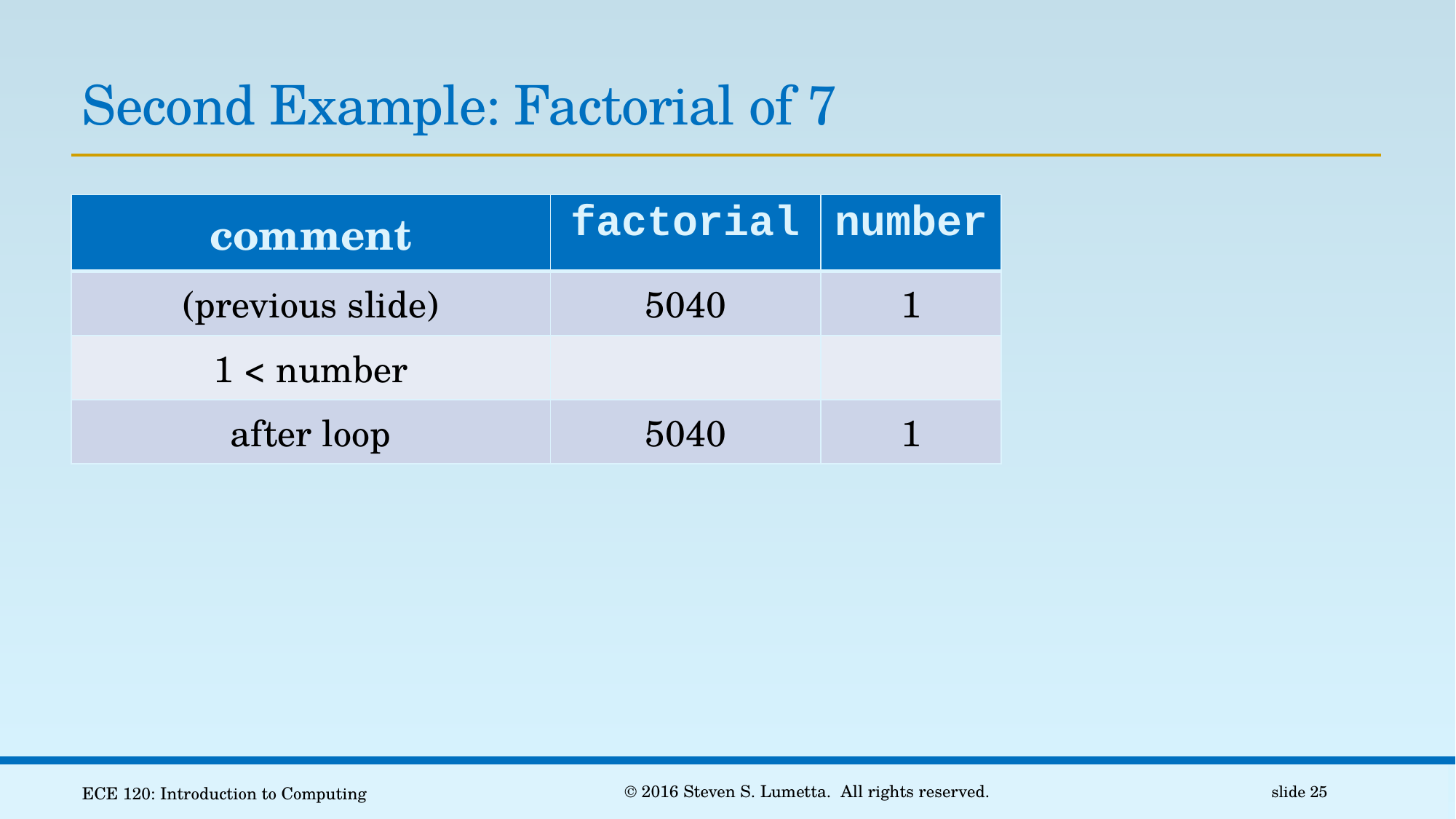

# Second Example: Factorial of 7
| comment | factorial | number |
| --- | --- | --- |
| (previous slide) | 5040 | 1 |
| 1 < number |  |  |
| after loop | 5040 | 1 |
ECE 120: Introduction to Computing
© 2016 Steven S. Lumetta.  All rights reserved.
slide 25